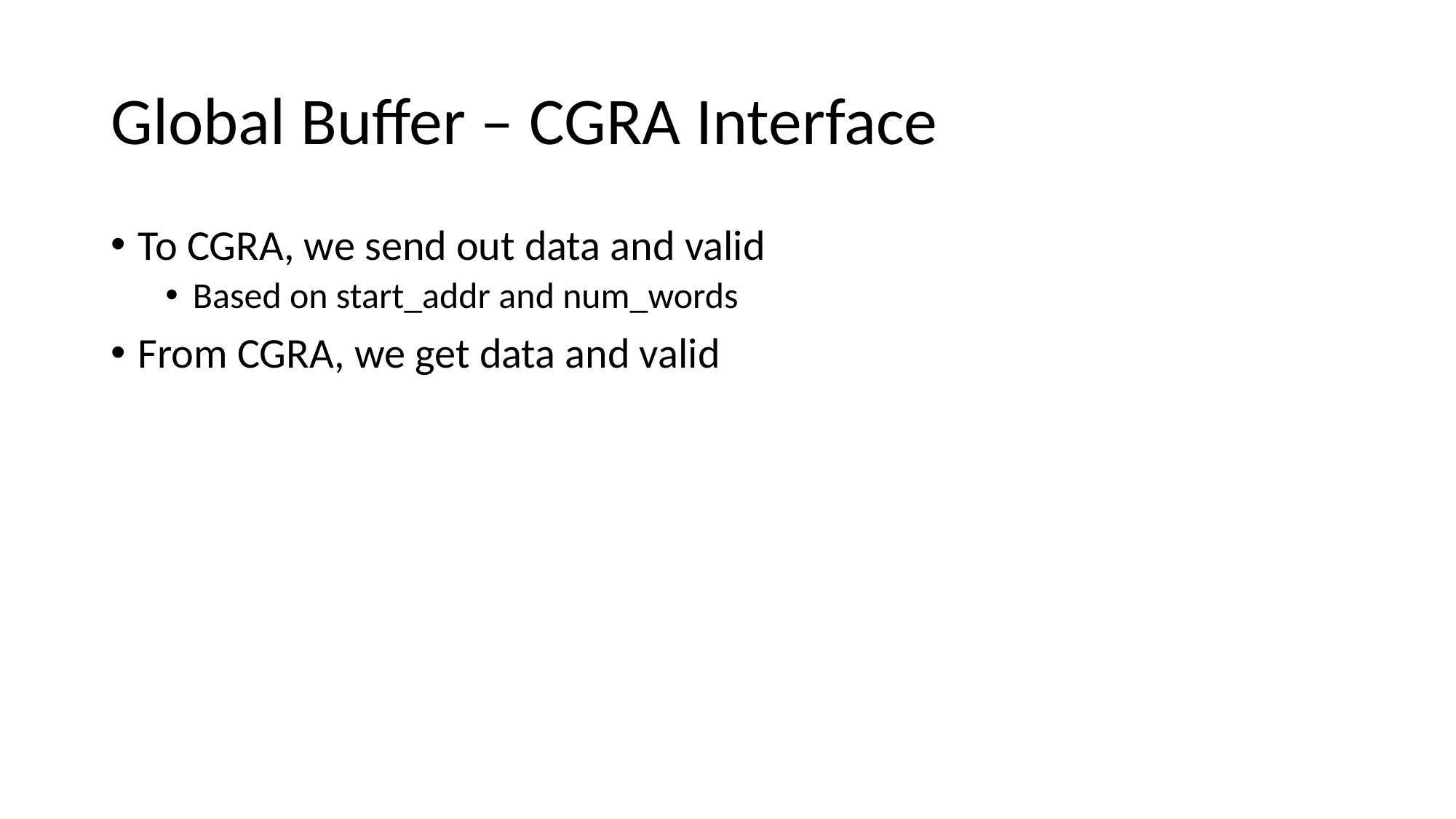

# Global Buffer – CGRA Interface
To CGRA, we send out data and valid
Based on start_addr and num_words
From CGRA, we get data and valid